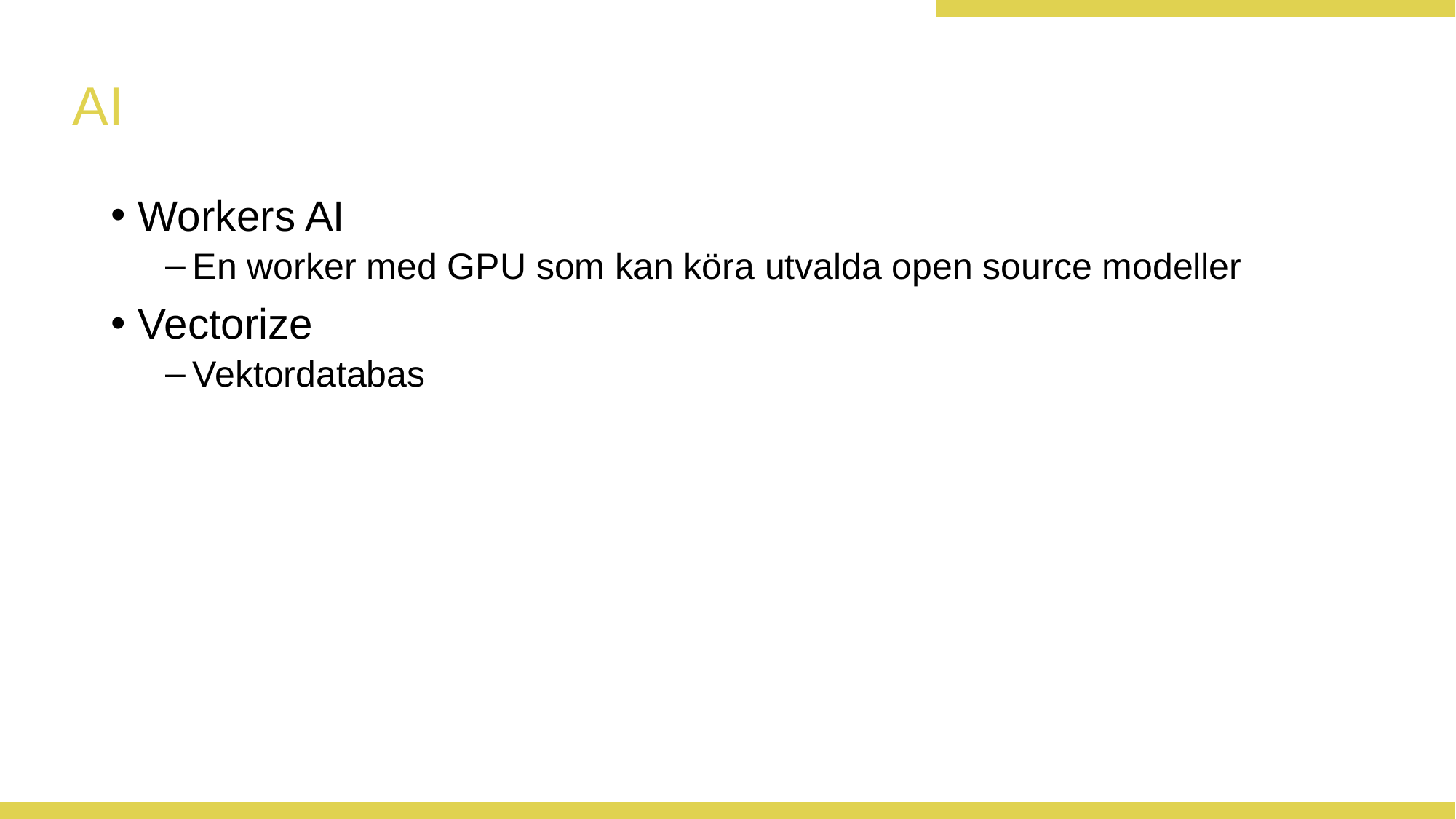

# AI
Workers AI
En worker med GPU som kan köra utvalda open source modeller
Vectorize
Vektordatabas